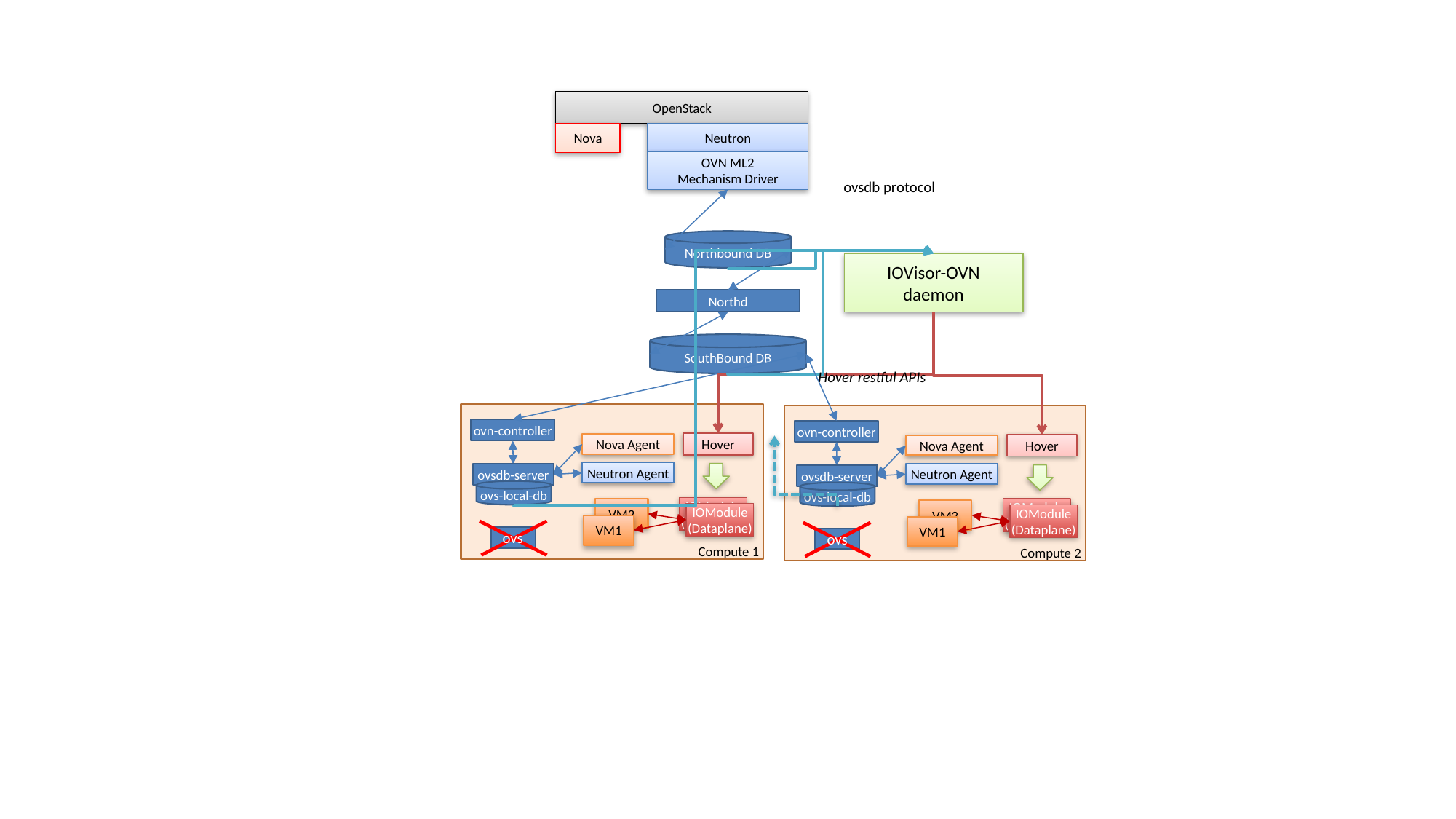

OpenStack
Nova
Neutron
OVN ML2
Mechanism Driver
ovsdb protocol
Northbound DB
IOVisor-OVN daemon
Northd
SouthBound DB
Hover restful APIs
Compute 1
Compute 2
ovn-controller
ovn-controller
Hover
Nova Agent
Hover
Nova Agent
Neutron Agent

Neutron Agent
ovsdb-server

ovsdb-server
ovs-local-db
ovs-local-db
IOModule
(Dataplane)
IOModule
(Dataplane)
VM2
VM2
IOModule
(Dataplane)
IOModule
(Dataplane)
VM1
VM1
ovs
ovs